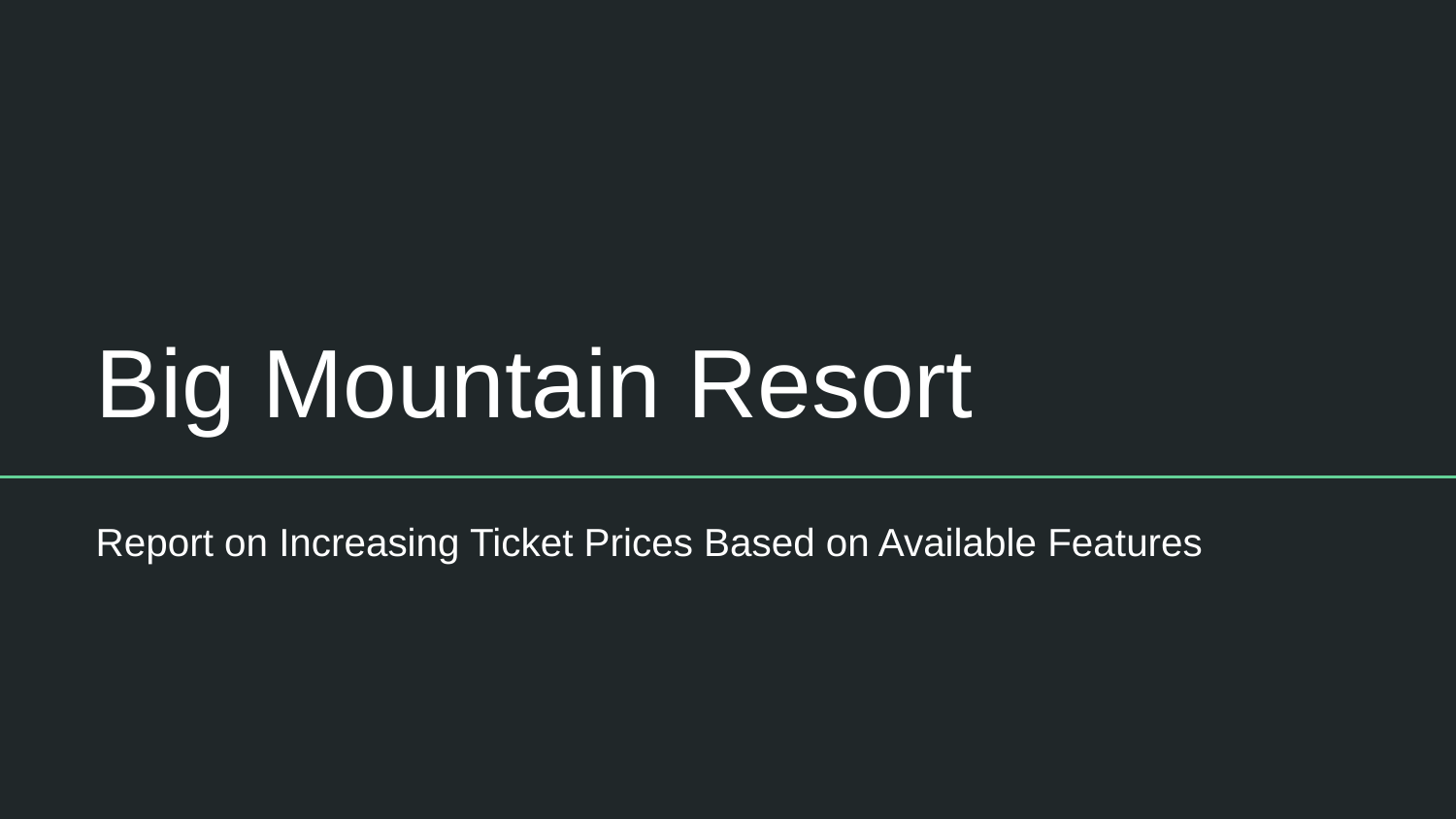

# Big Mountain Resort
Report on Increasing Ticket Prices Based on Available Features